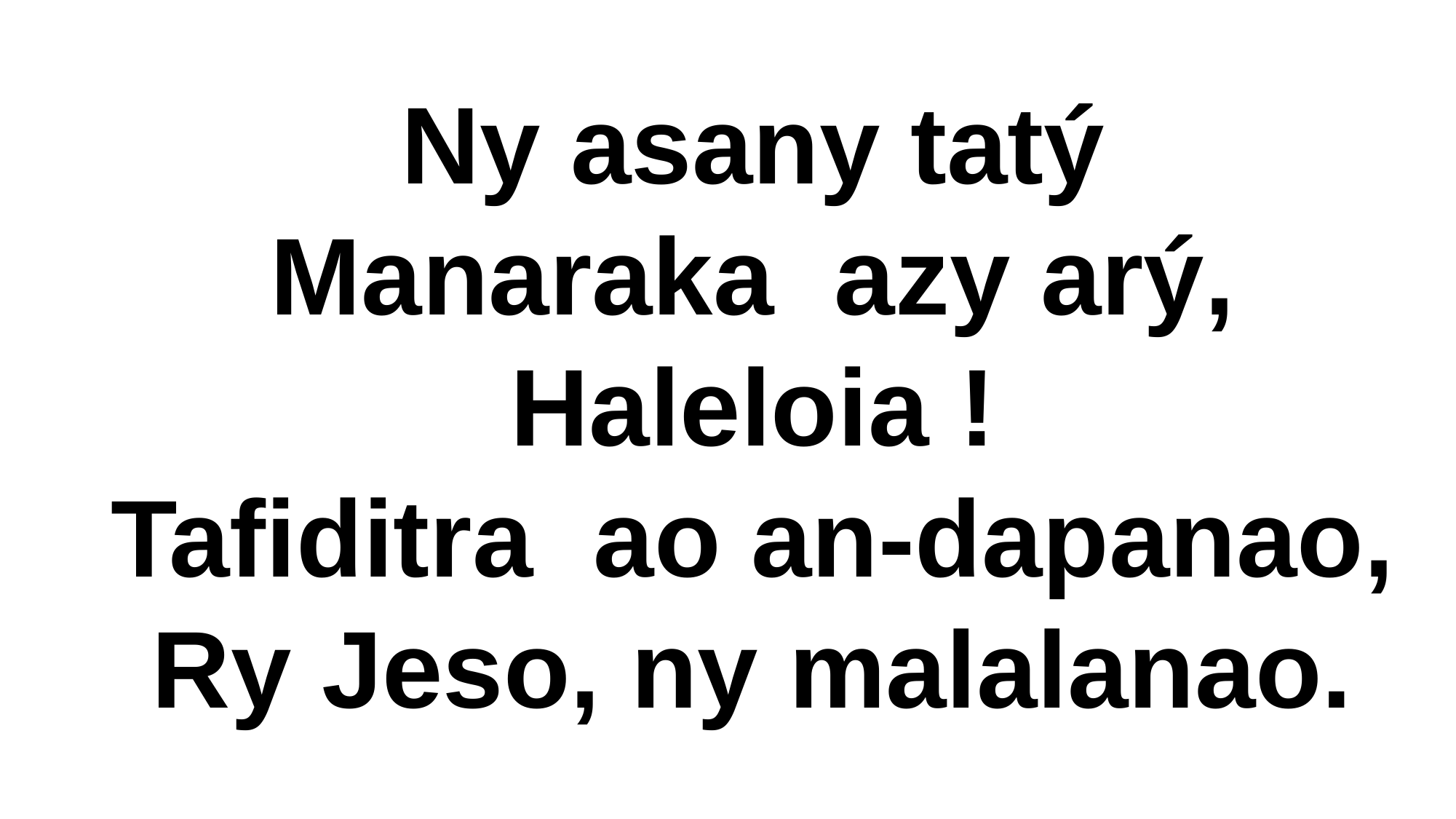

Ny asany tatý
Manaraka  azy arý,
Haleloia !
Tafiditra  ao an-dapanao,
Ry Jeso, ny malalanao.